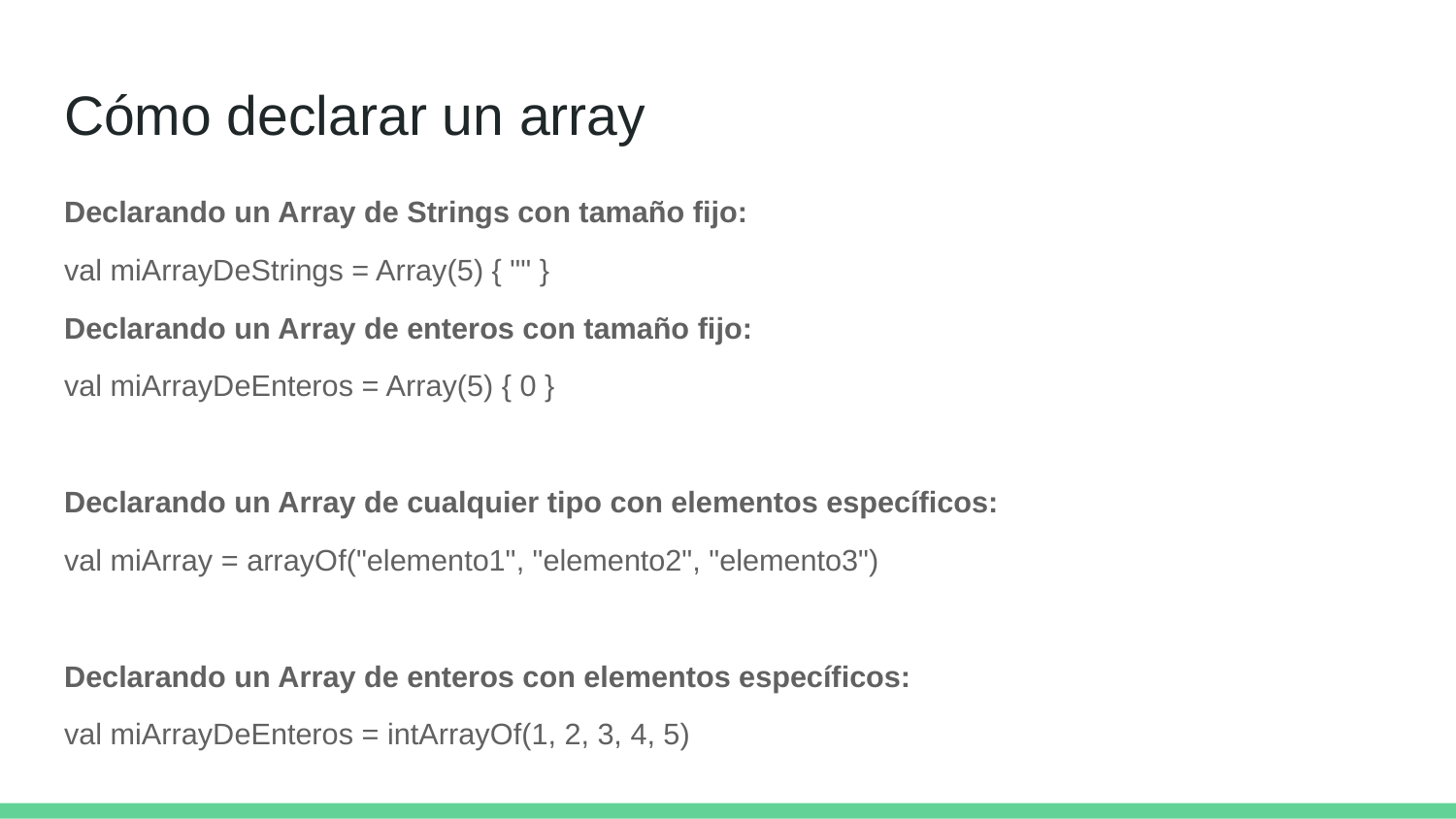

# Cómo declarar un array
Declarando un Array de Strings con tamaño fijo:
val miArrayDeStrings = Array(5) { "" }
Declarando un Array de enteros con tamaño fijo:
val miArrayDeEnteros = Array(5) { 0 }

Declarando un Array de cualquier tipo con elementos específicos:
val miArray = arrayOf("elemento1", "elemento2", "elemento3")

Declarando un Array de enteros con elementos específicos:
val miArrayDeEnteros = intArrayOf(1, 2, 3, 4, 5)